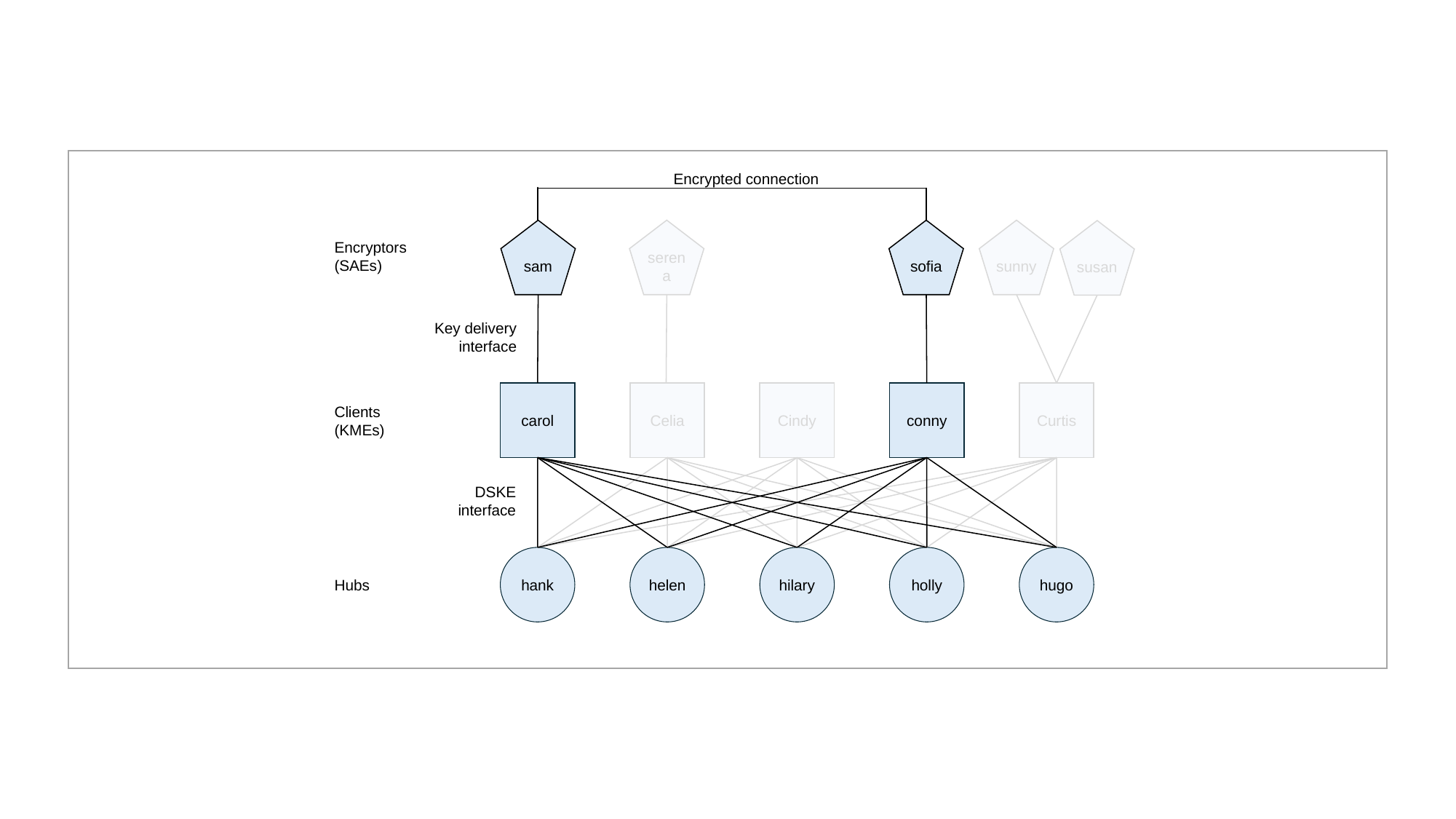

Encrypted connection
Encryptors
(SAEs)
sam
serena
sunny
sofia
susan
Key delivery
interface
Clients
(KMEs)
carol
Celia
Cindy
conny
Curtis
DSKE interface
Hubs
hank
helen
hilary
holly
hugo